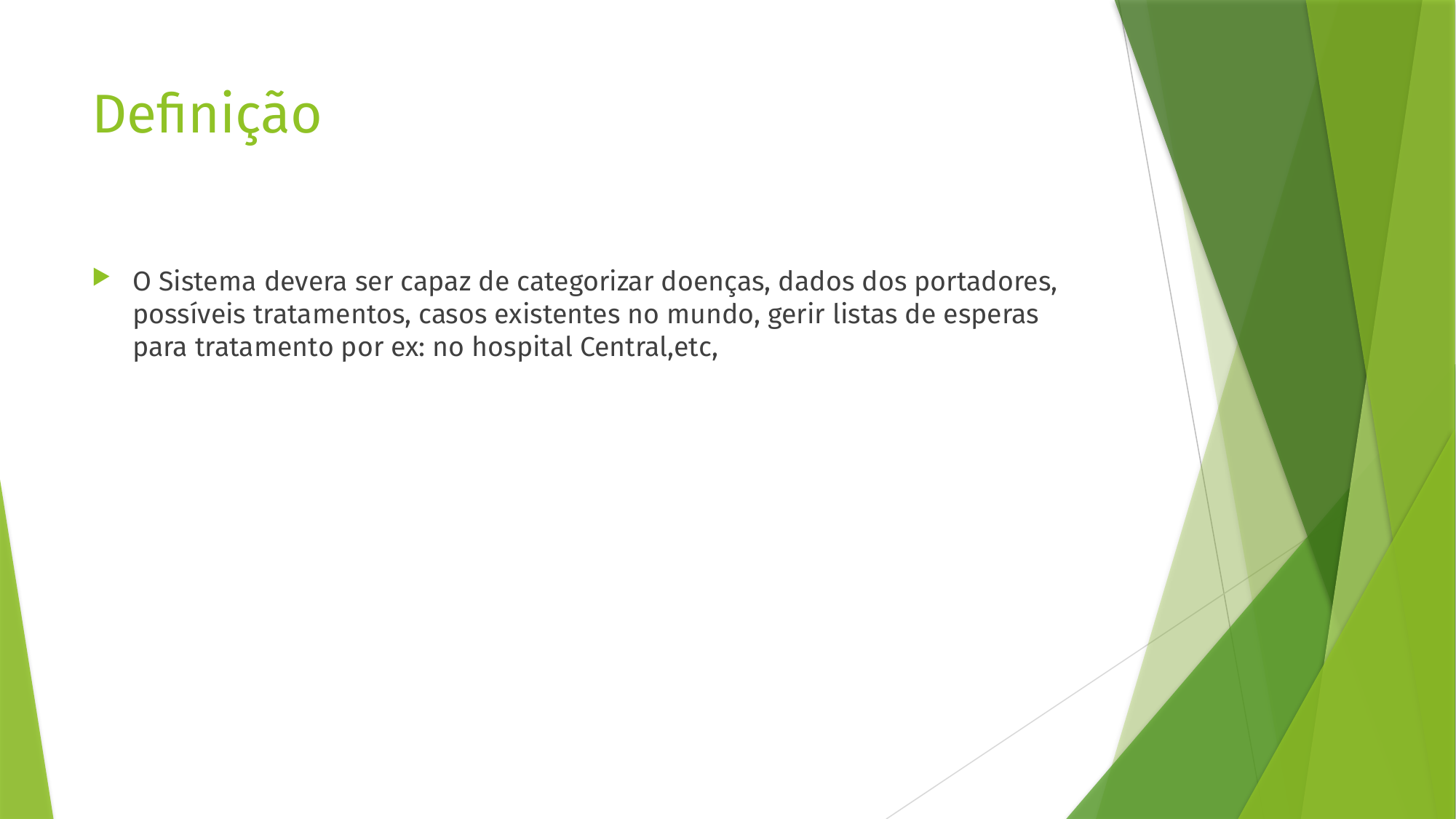

# Definição
O Sistema devera ser capaz de categorizar doenças, dados dos portadores, possíveis tratamentos, casos existentes no mundo, gerir listas de esperas para tratamento por ex: no hospital Central,etc,